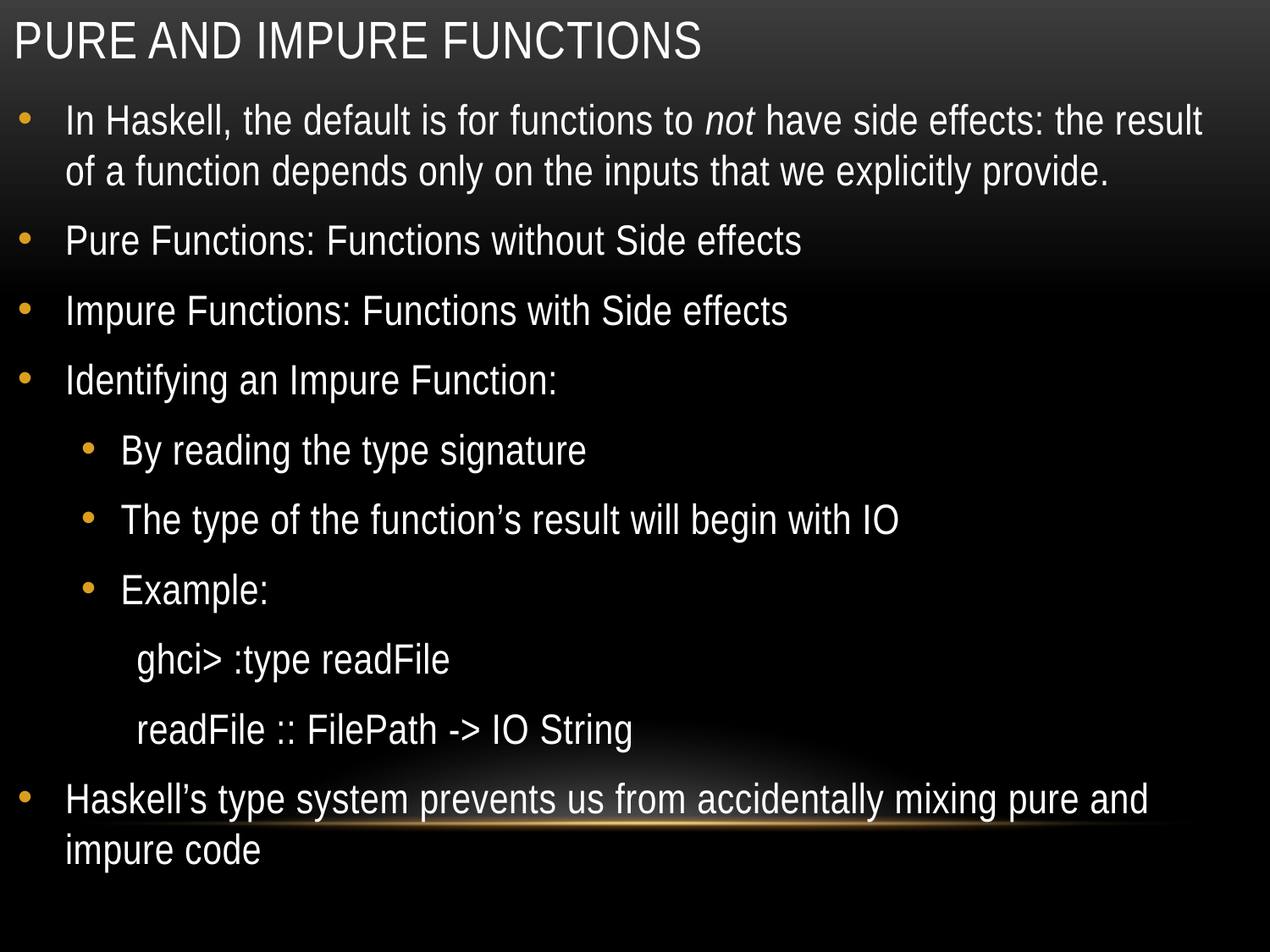

# Pure and impure functions
In Haskell, the default is for functions to not have side effects: the result of a function depends only on the inputs that we explicitly provide.
Pure Functions: Functions without Side effects
Impure Functions: Functions with Side effects
Identifying an Impure Function:
By reading the type signature
The type of the function’s result will begin with IO
Example:
ghci> :type readFile
readFile :: FilePath -> IO String
Haskell’s type system prevents us from accidentally mixing pure and impure code